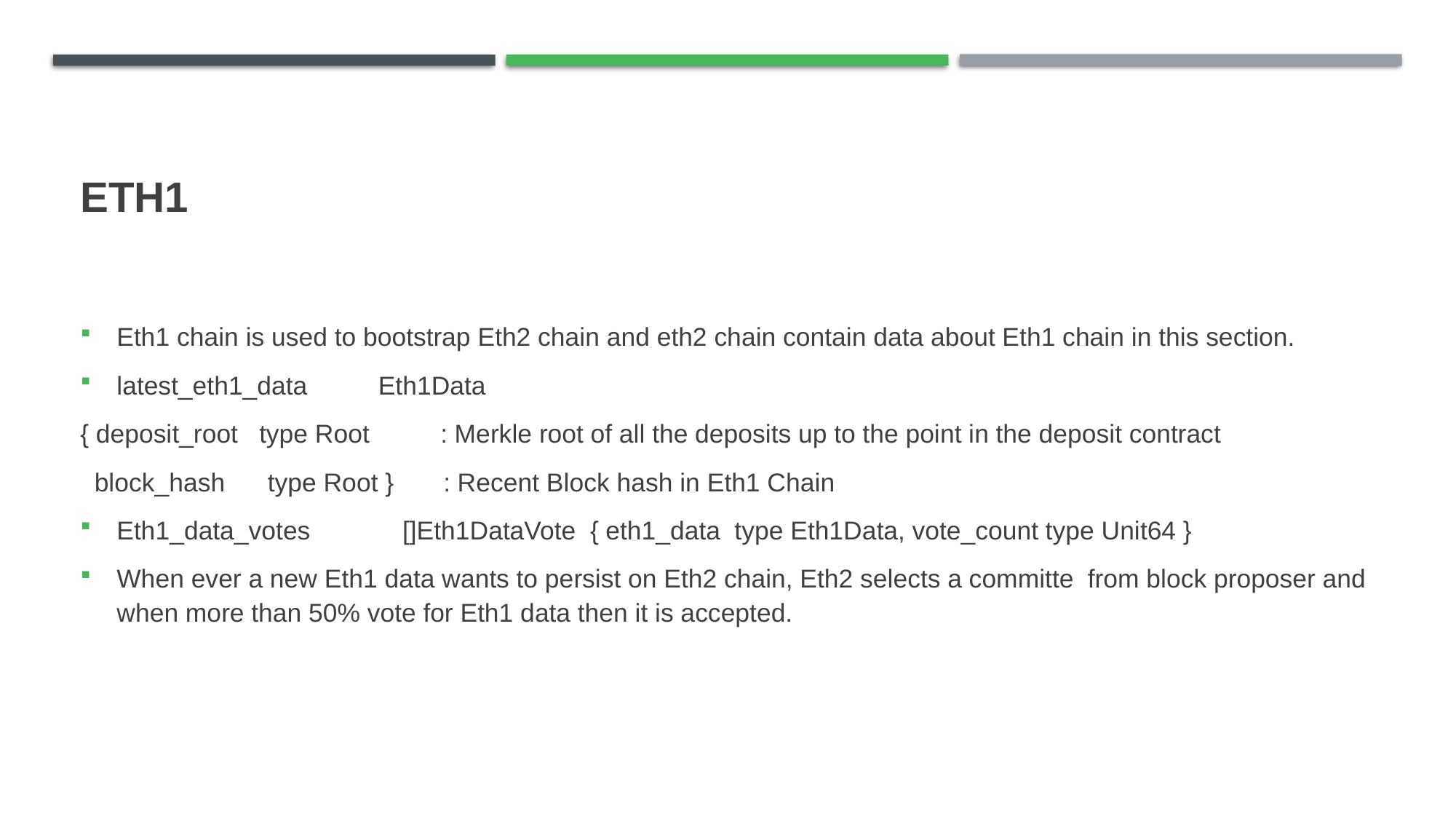

# ETH1
Eth1 chain is used to bootstrap Eth2 chain and eth2 chain contain data about Eth1 chain in this section.
latest_eth1_data          Eth1Data
{ deposit_root   type Root          : Merkle root of all the deposits up to the point in the deposit contract
  block_hash      type Root }       : Recent Block hash in Eth1 Chain
Eth1_data_votes             []Eth1DataVote  { eth1_data  type Eth1Data, vote_count type Unit64 }
When ever a new Eth1 data wants to persist on Eth2 chain, Eth2 selects a committe  from block proposer and when more than 50% vote for Eth1 data then it is accepted.